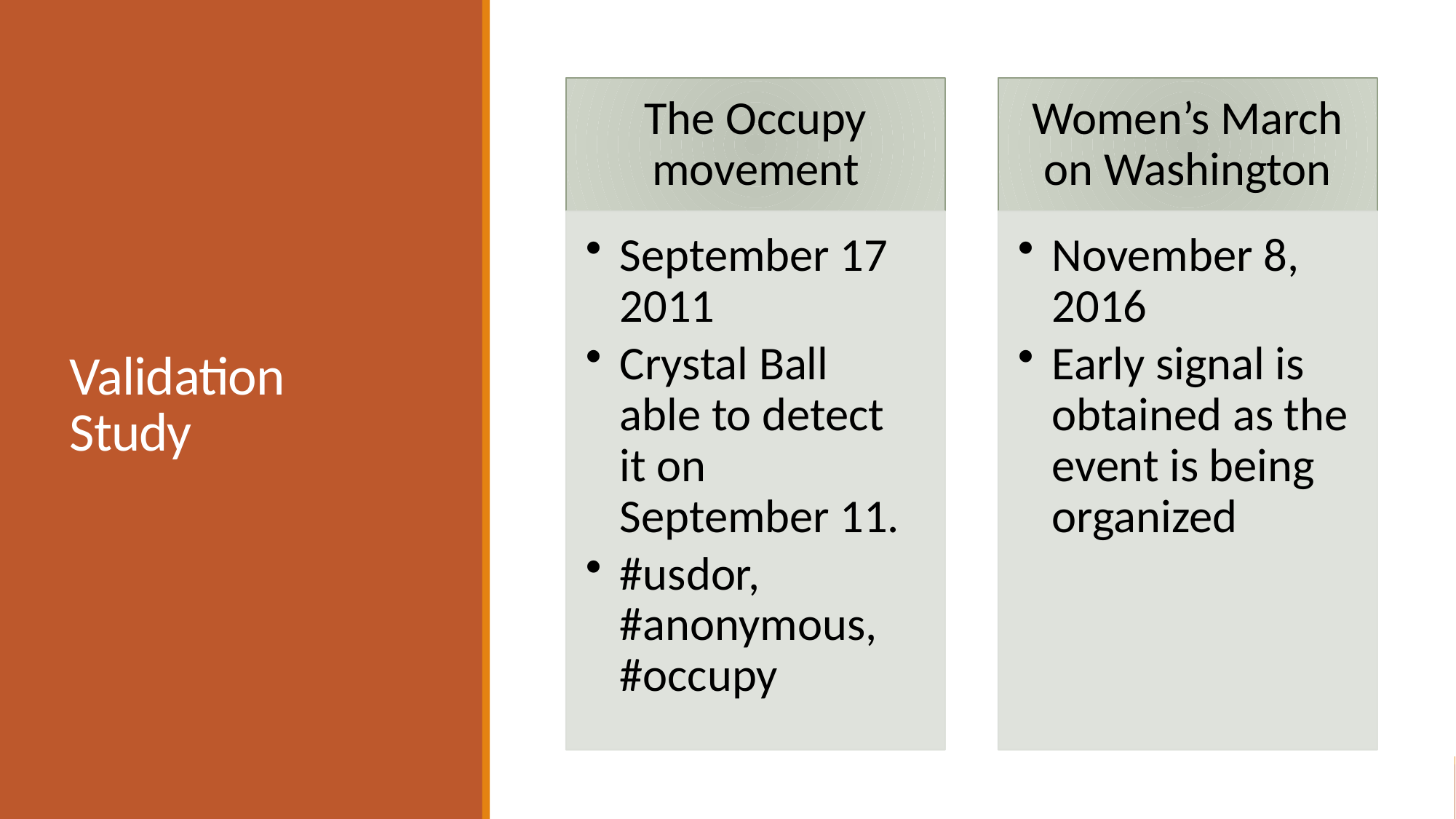

# Validation Study
The Occupy movement
September 17 2011
Crystal Ball able to detect it on September 11.
#usdor, #anonymous, #occupy
Women’s March on Washington
November 8, 2016
Early signal is obtained as the event is being organized